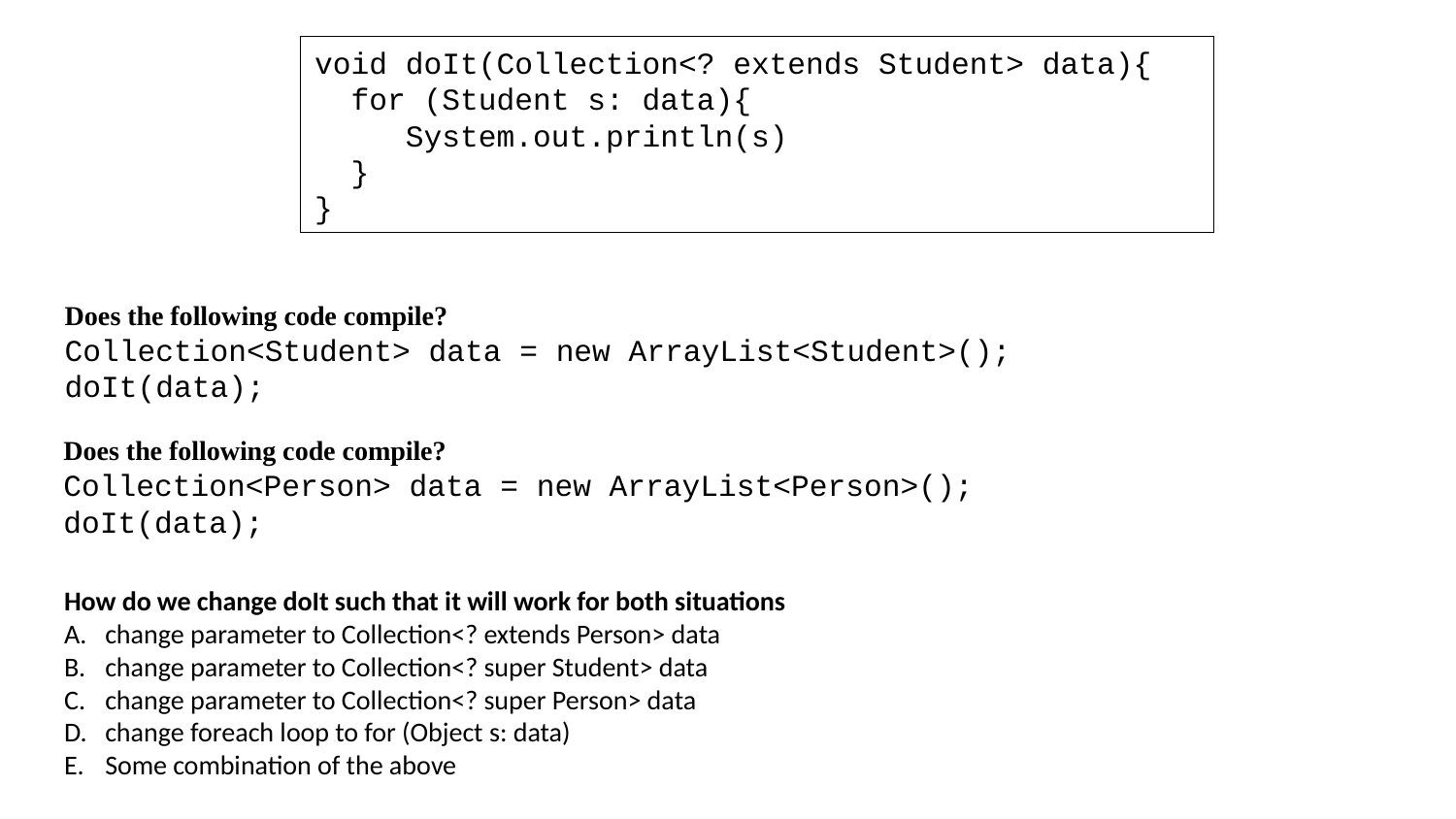

void doIt(Collection<? extends Student> data){
  for (Student s: data){
     System.out.println(s)
  }
}
Does the following code compile?
Collection<Student> data = new ArrayList<Student>();
doIt(data);

Does the following code compile?
Collection<Person> data = new ArrayList<Person>();
doIt(data);

How do we change doIt such that it will work for both situations
change parameter to Collection<? extends Person> data
change parameter to Collection<? super Student> data
change parameter to Collection<? super Person> data
change foreach loop to for (Object s: data)
Some combination of the above